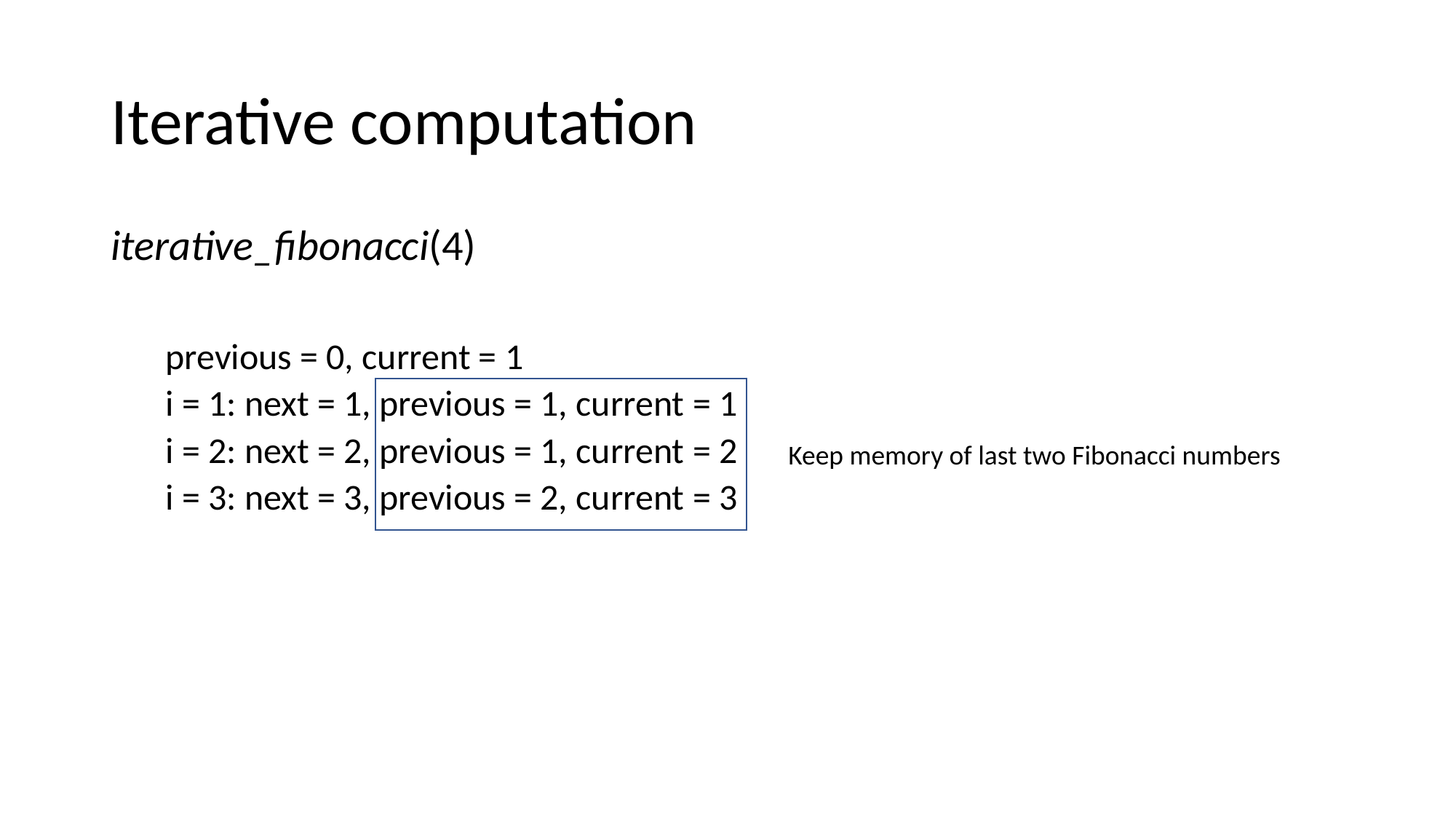

# Iterative computation
iterative_fibonacci(4)

previous = 0, current = 1
i = 1: next = 1, previous = 1, current = 1
i = 2: next = 2, previous = 1, current = 2
i = 3: next = 3, previous = 2, current = 3

Keep memory of last two Fibonacci numbers